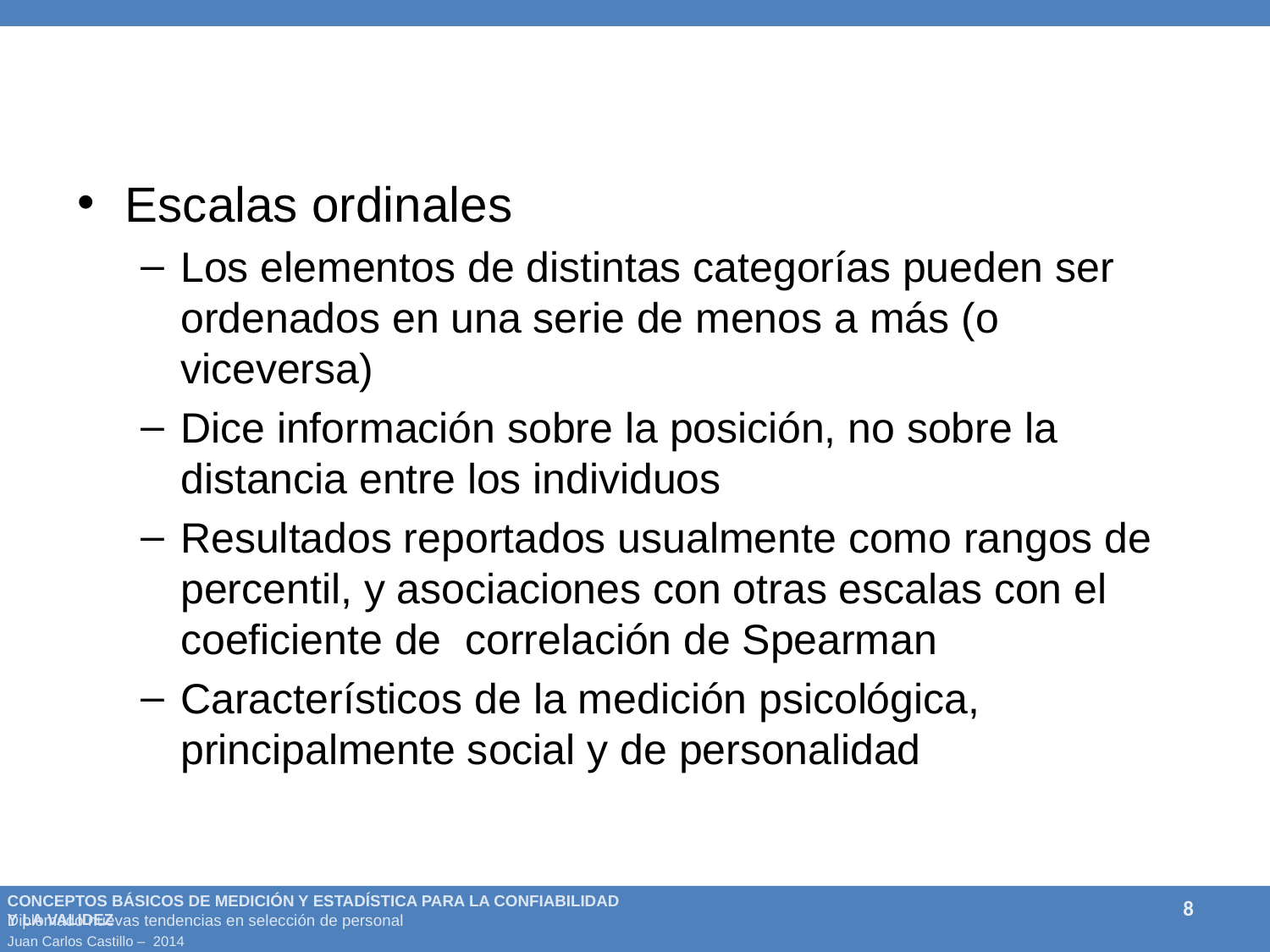

#
Escalas ordinales
Los elementos de distintas categorías pueden ser ordenados en una serie de menos a más (o viceversa)
Dice información sobre la posición, no sobre la distancia entre los individuos
Resultados reportados usualmente como rangos de percentil, y asociaciones con otras escalas con el coeficiente de  correlación de Spearman
Característicos de la medición psicológica, principalmente social y de personalidad
8